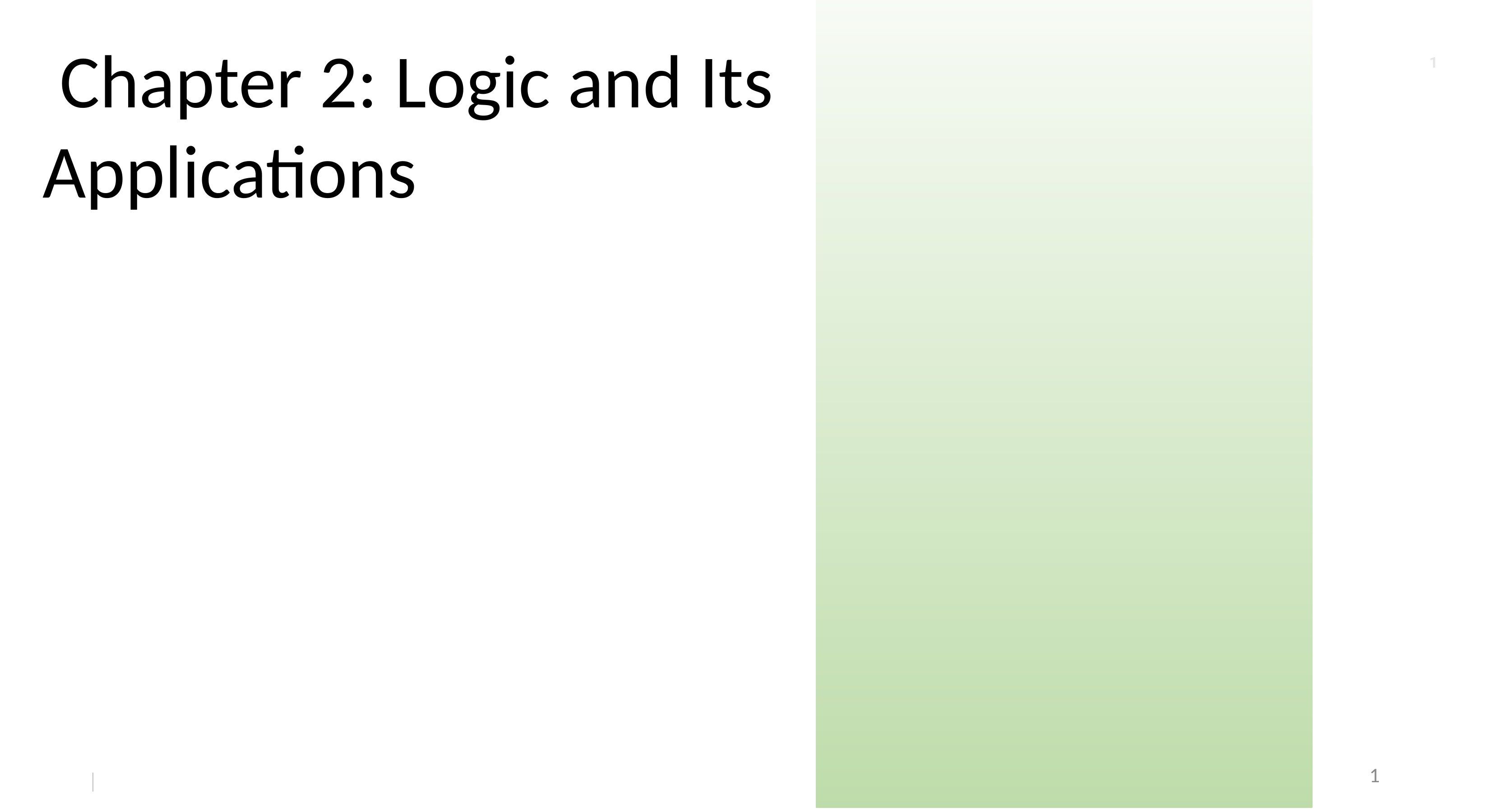

Chapter 2: Logic and Its Applications
1

1